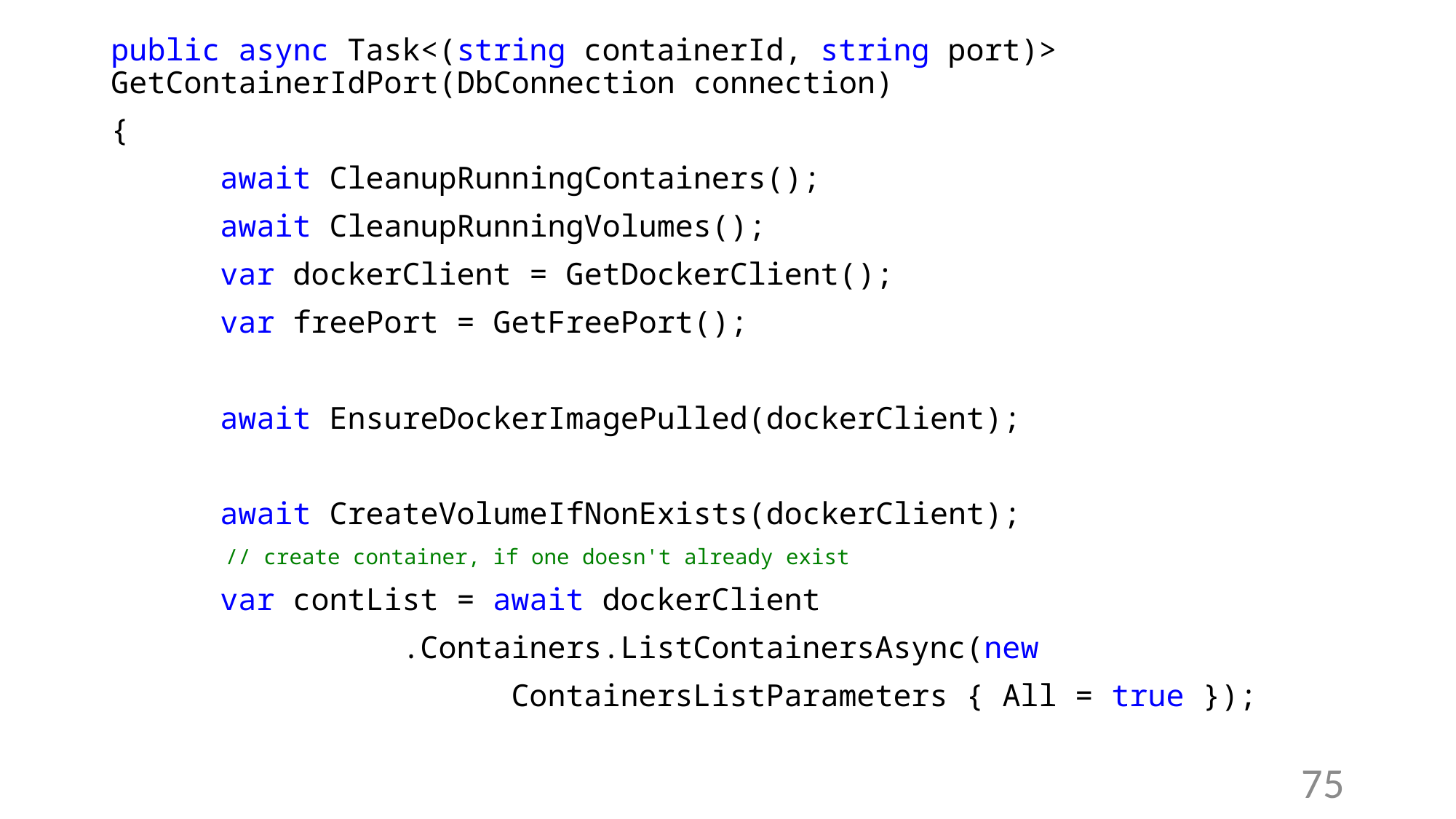

public async Task<(string containerId, string port)> GetContainerIdPort(DbConnection connection)
{
      await CleanupRunningContainers();
      await CleanupRunningVolumes();
      var dockerClient = GetDockerClient();
      var freePort = GetFreePort();

      await EnsureDockerImagePulled(dockerClient);

      await CreateVolumeIfNonExists(dockerClient);
         // create container, if one doesn't already exist
      var contList = await dockerClient
                .Containers.ListContainersAsync(new
                      ContainersListParameters { All = true });

75